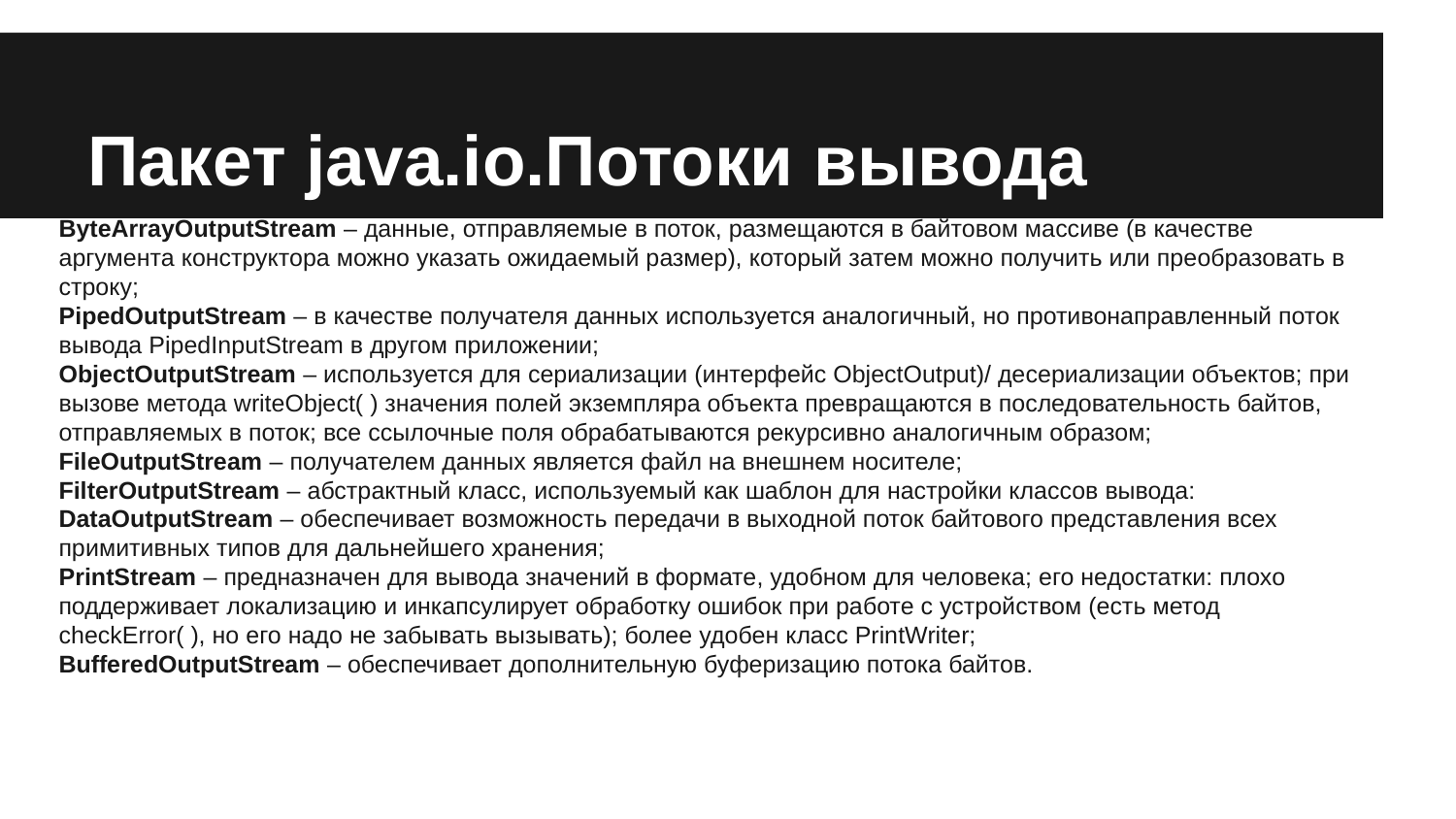

# Пакет java.io.Потоки вывода
ByteArrayOutputStream – данные, отправляемые в поток, размещаются в байтовом массиве (в качестве аргумента конструктора можно указать ожидаемый размер), который затем можно получить или преобразовать в строку;
PipedOutputStream – в качестве получателя данных используется аналогичный, но противонаправленный поток вывода PipedInputStream в другом приложении;
ObjectOutputStream – используется для сериализации (интерфейс ObjectOutput)/ десериализации объектов; при вызове метода writeObject( ) значения полей экземпляра объекта превращаются в последовательность байтов, отправляемых в поток; все ссылочные поля обрабатываются рекурсивно аналогичным образом;
FileOutputStream – получателем данных является файл на внешнем носителе;
FilterOutputStream – абстрактный класс, используемый как шаблон для настройки классов вывода:
DataOutputStream – обеспечивает возможность передачи в выходной поток байтового представления всех примитивных типов для дальнейшего хранения;
PrintStream – предназначен для вывода значений в формате, удобном для человека; его недостатки: плохо поддерживает локализацию и инкапсулирует обработку ошибок при работе с устройством (есть метод checkError( ), но его надо не забывать вызывать); более удобен класс PrintWriter;
BufferedOutputStream – обеспечивает дополнительную буферизацию потока байтов.